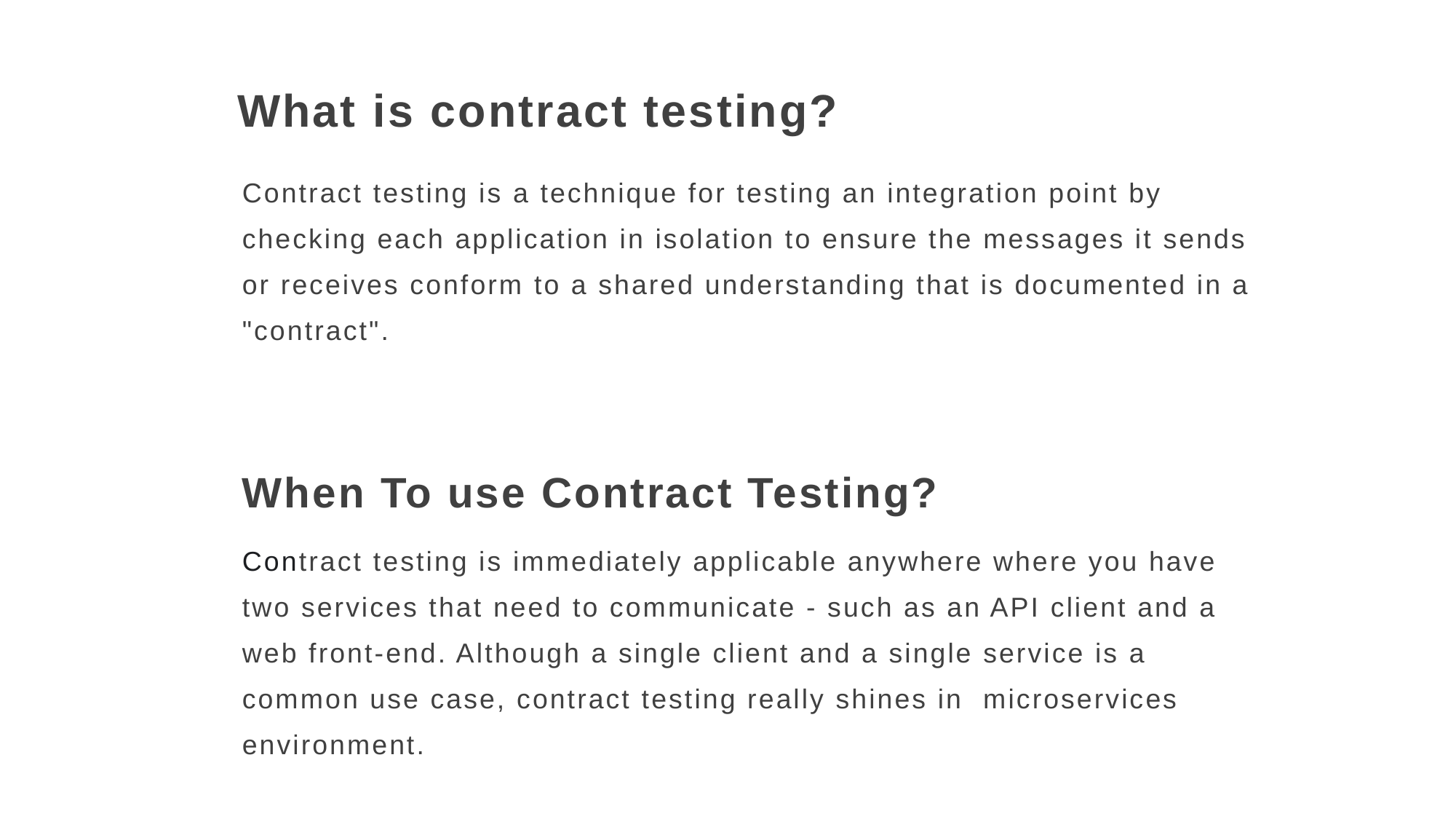

# What is contract testing?
Contract testing is a technique for testing an integration point by checking each application in isolation to ensure the messages it sends or receives conform to a shared understanding that is documented in a "contract".

When To use Contract Testing?
Contract testing is immediately applicable anywhere where you have two services that need to communicate - such as an API client and a web front-end. Although a single client and a single service is a common use case, contract testing really shines in  microservices environment.